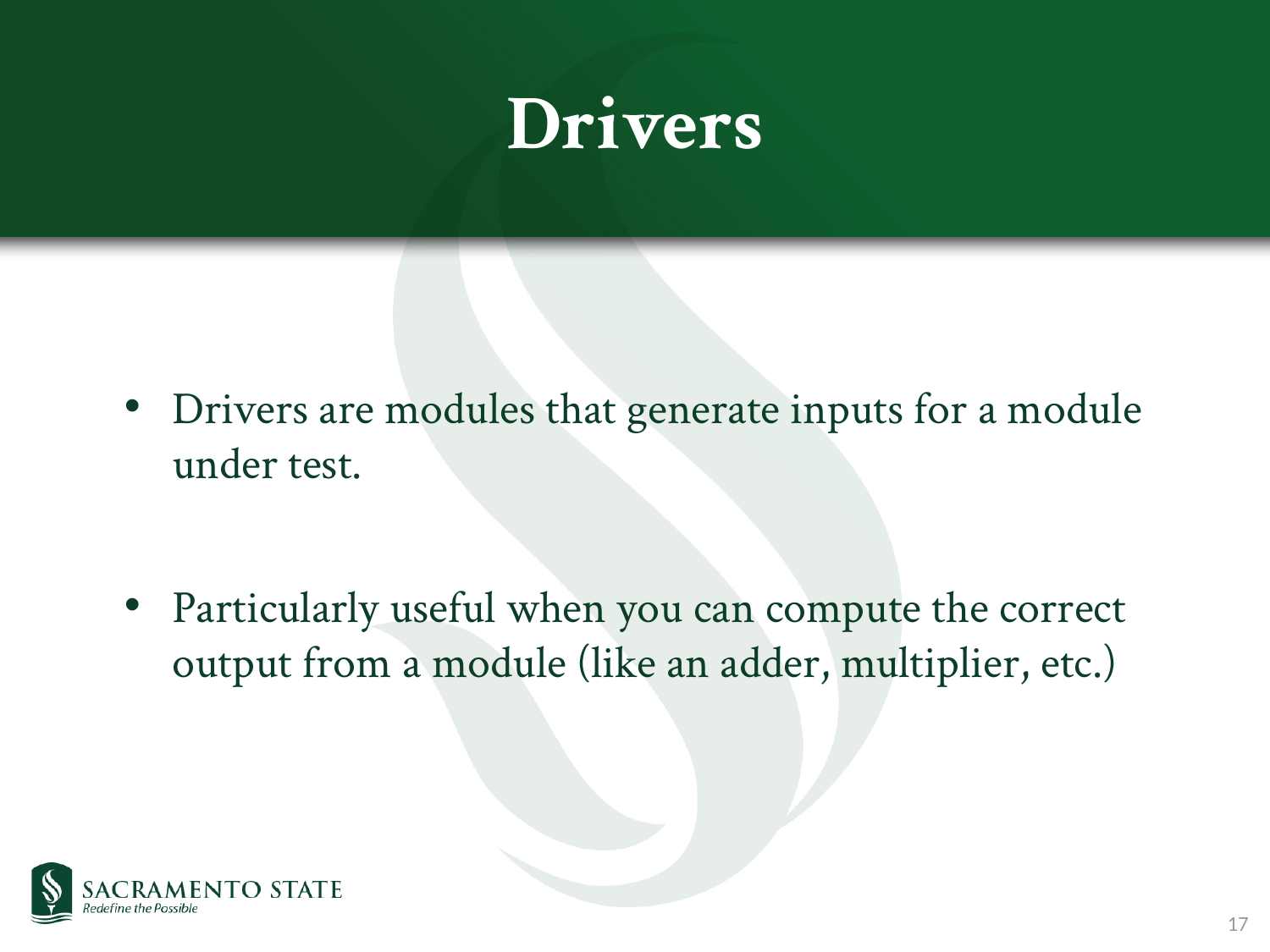

# Drivers

Drivers are modules that generate inputs for a module under test.

Particularly useful when you can compute the correct output from a module (like an adder, multiplier, etc.)

17